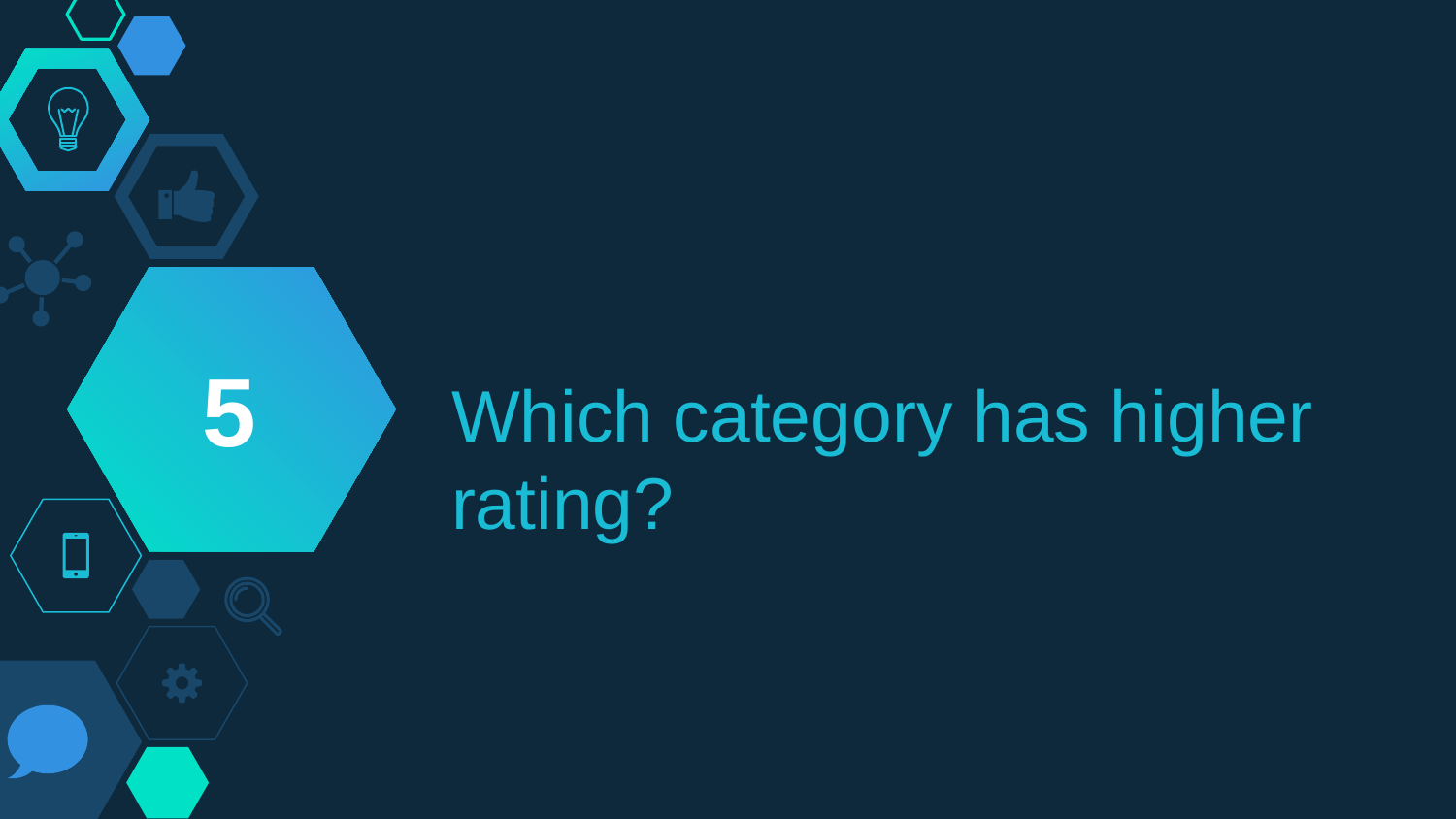

5
# Which category has higher rating?